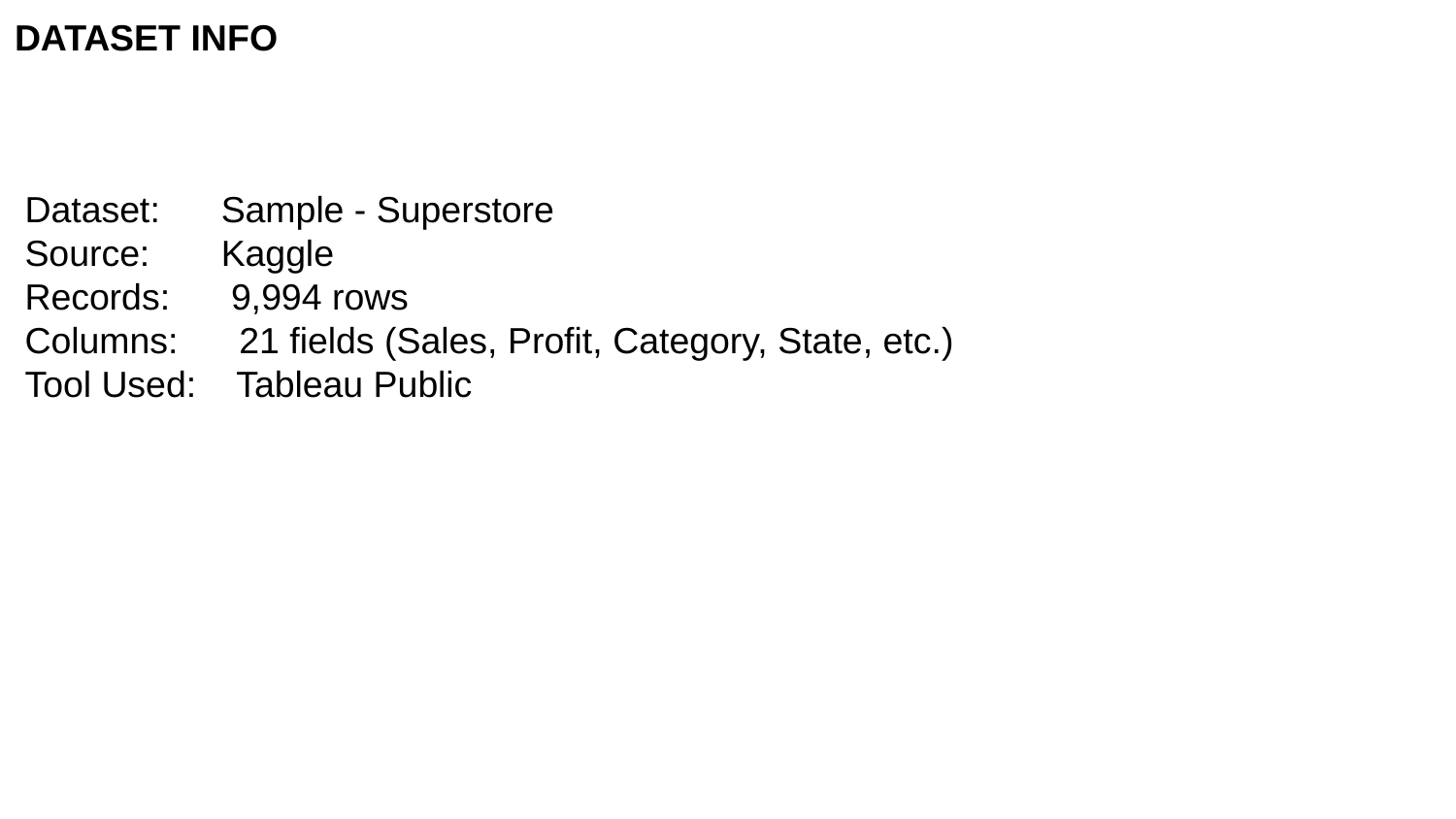

DATASET INFO
Dataset:      Sample - Superstore
Source:       Kaggle
Records:      9,994 rows
Columns:      21 fields (Sales, Profit, Category, State, etc.)
Tool Used:    Tableau Public

#